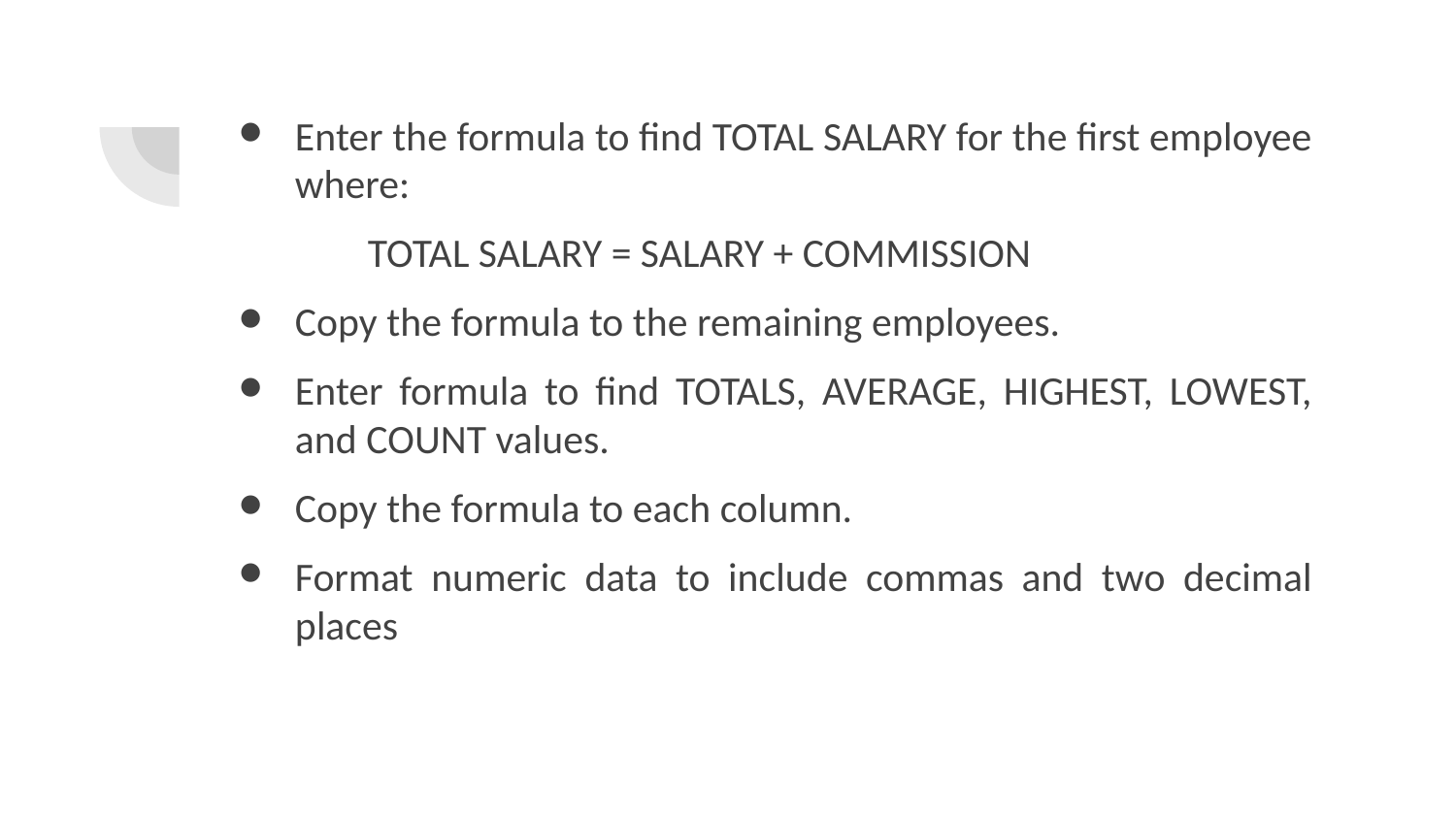

# Enter the formula to find TOTAL SALARY for the first employee where:
TOTAL SALARY = SALARY + COMMISSION
Copy the formula to the remaining employees.
Enter formula to find TOTALS, AVERAGE, HIGHEST, LOWEST, and COUNT values.
Copy the formula to each column.
Format numeric data to include commas and two decimal places